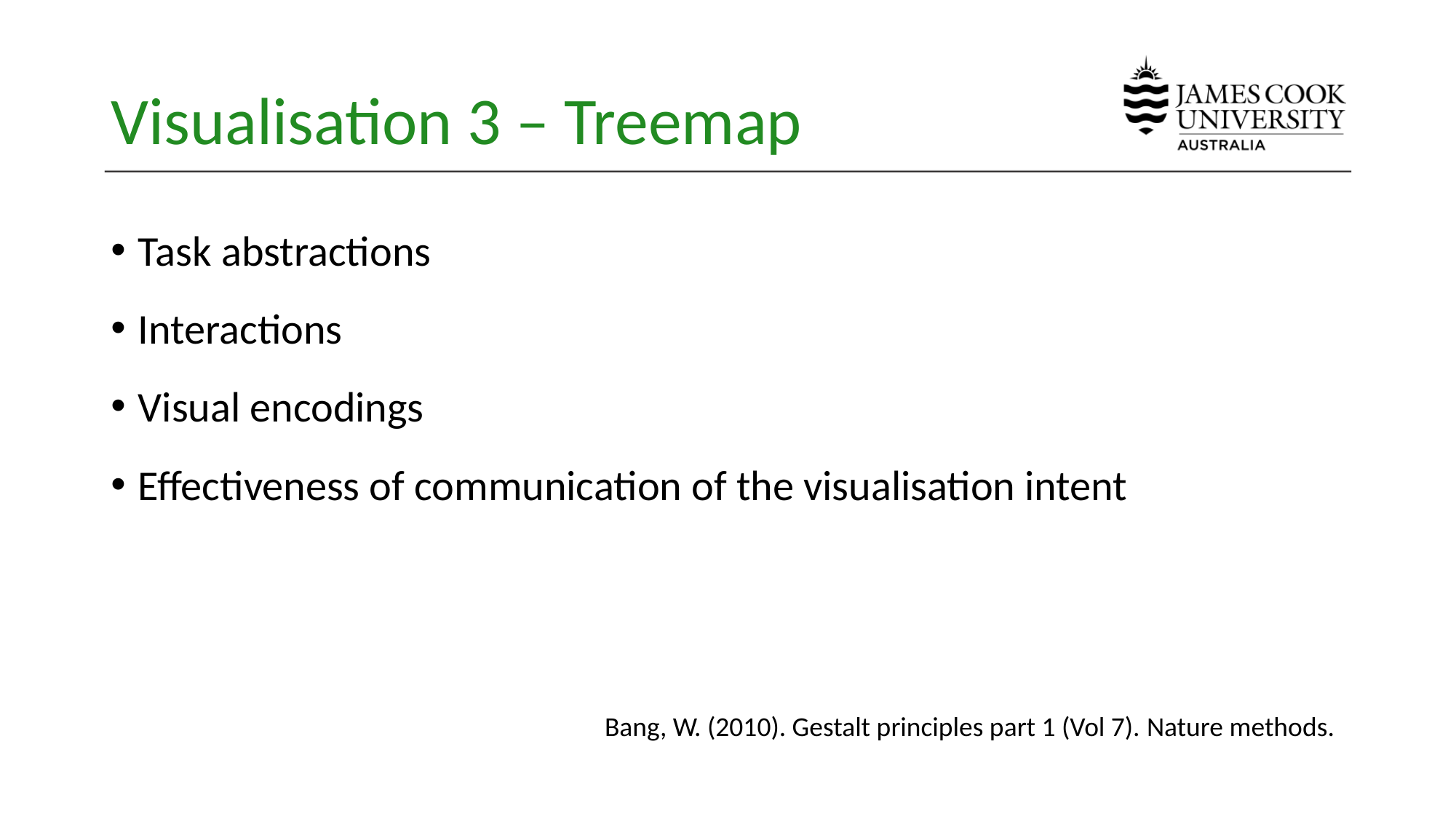

# Visualisation 3 – Treemap
Task abstractions
Interactions
Visual encodings
Effectiveness of communication of the visualisation intent

Bang, W. (2010). Gestalt principles part 1 (Vol 7). Nature methods.